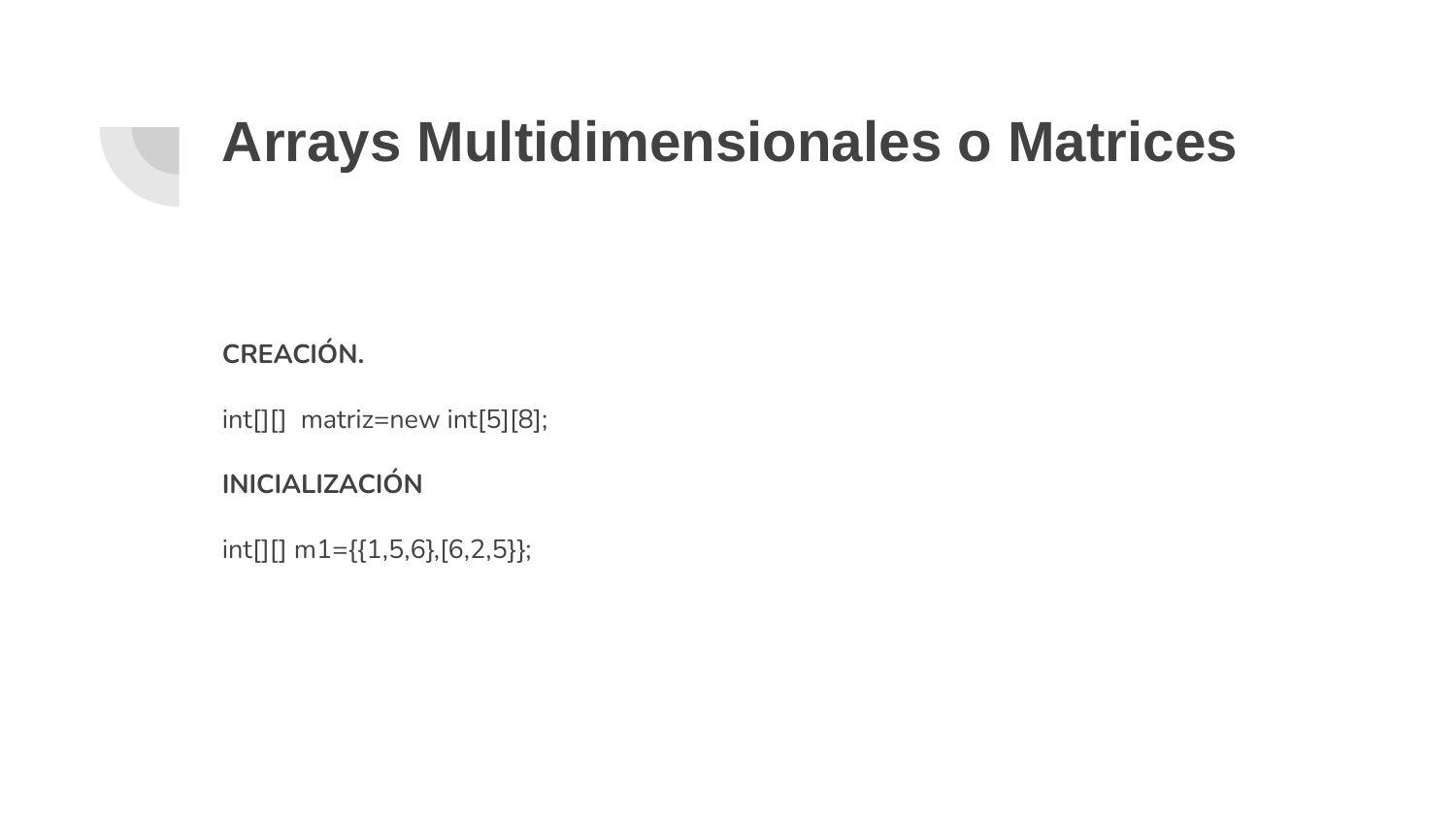

# Arrays Multidimensionales o Matrices
CREACIÓN.
int[][]  matriz=new int[5][8];
INICIALIZACIÓN
int[][] m1={{1,5,6},[6,2,5}};